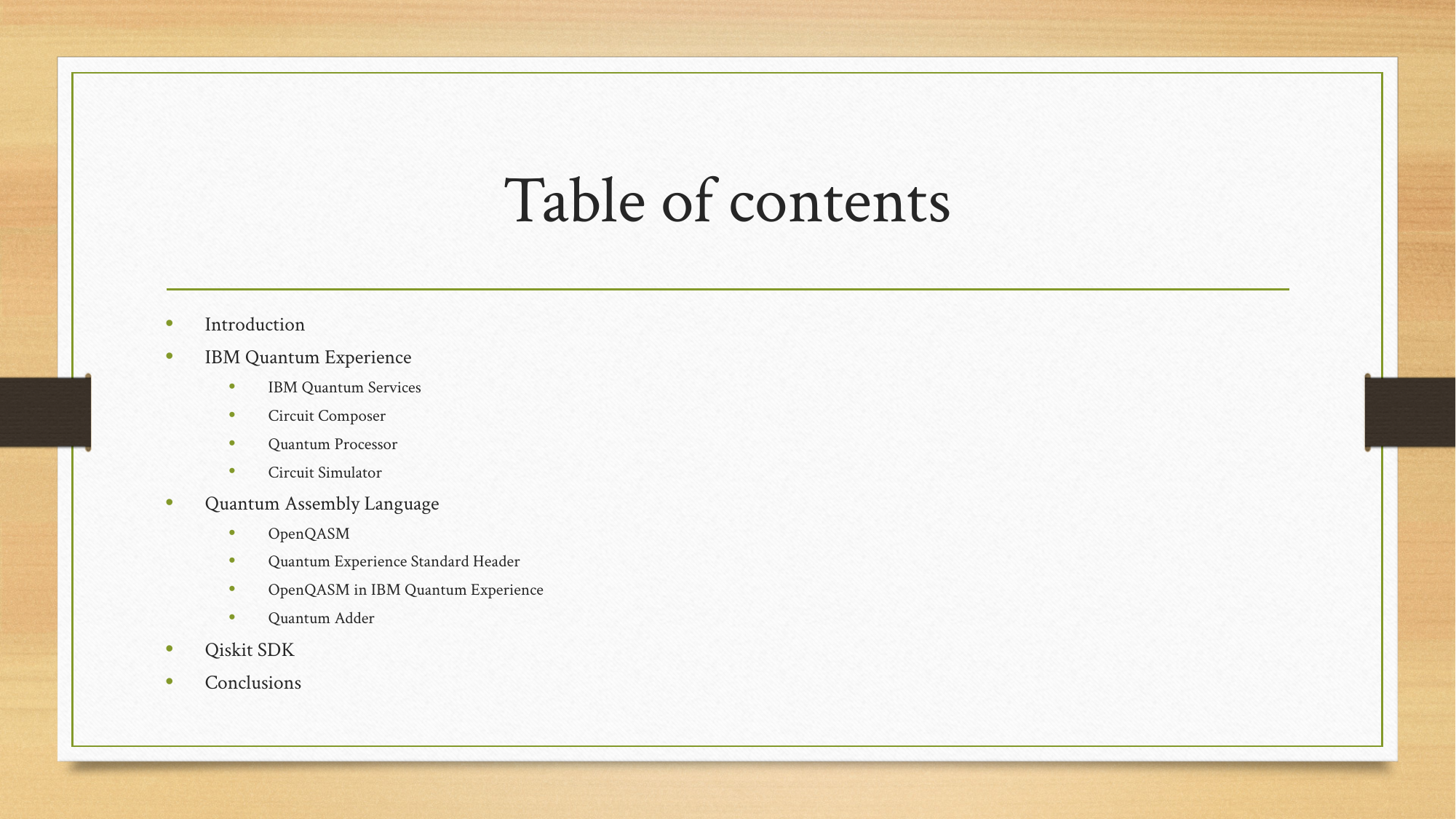

# Table of contents
Introduction
IBM Quantum Experience
IBM Quantum Services
Circuit Composer
Quantum Processor
Circuit Simulator
Quantum Assembly Language
OpenQASM
Quantum Experience Standard Header
OpenQASM in IBM Quantum Experience
Quantum Adder
Qiskit SDK
Conclusions